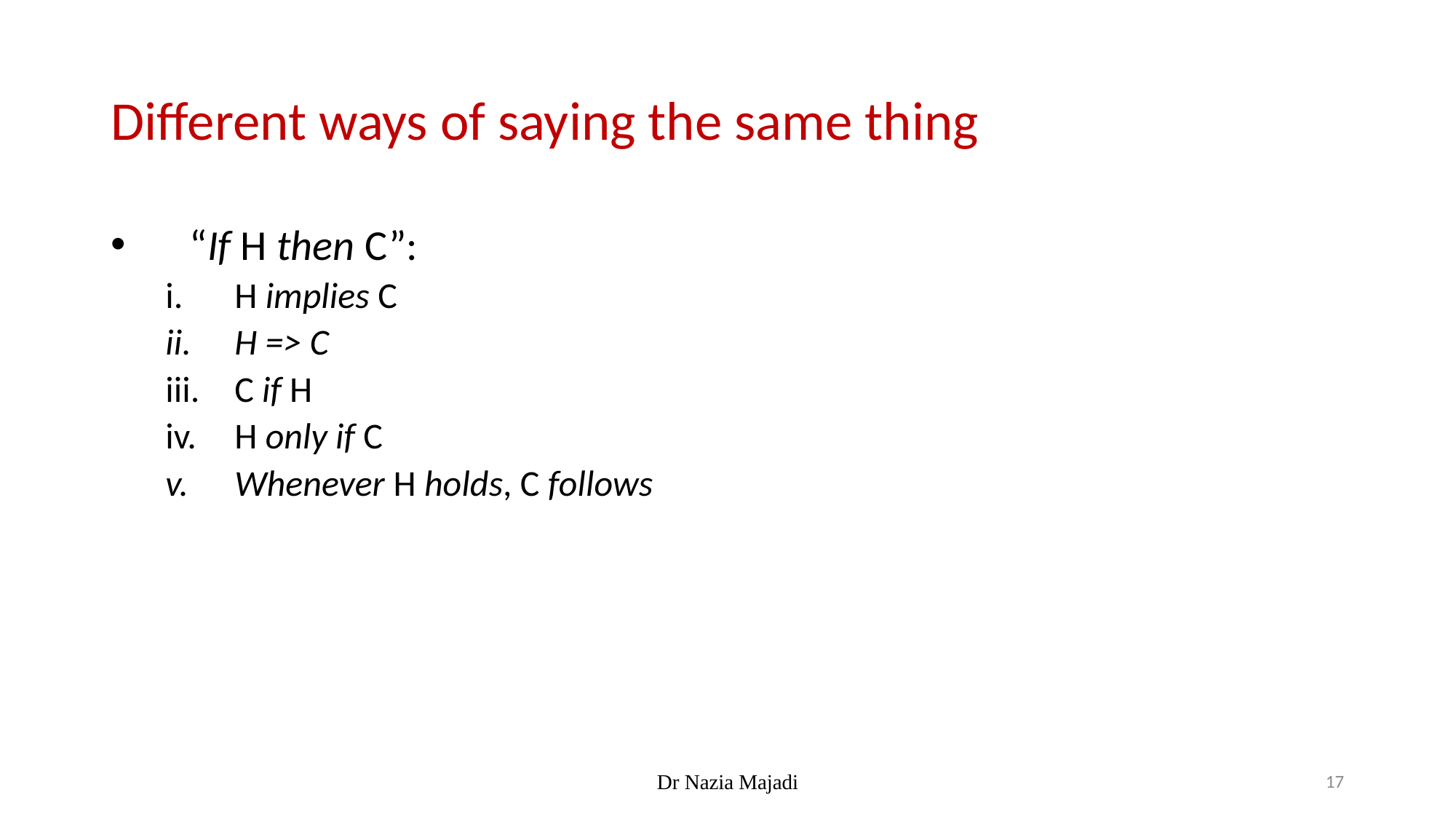

# Different ways of saying the same thing
“If H then C”:
H implies C
H => C
C if H
H only if C
Whenever H holds, C follows

Dr Nazia Majadi
17